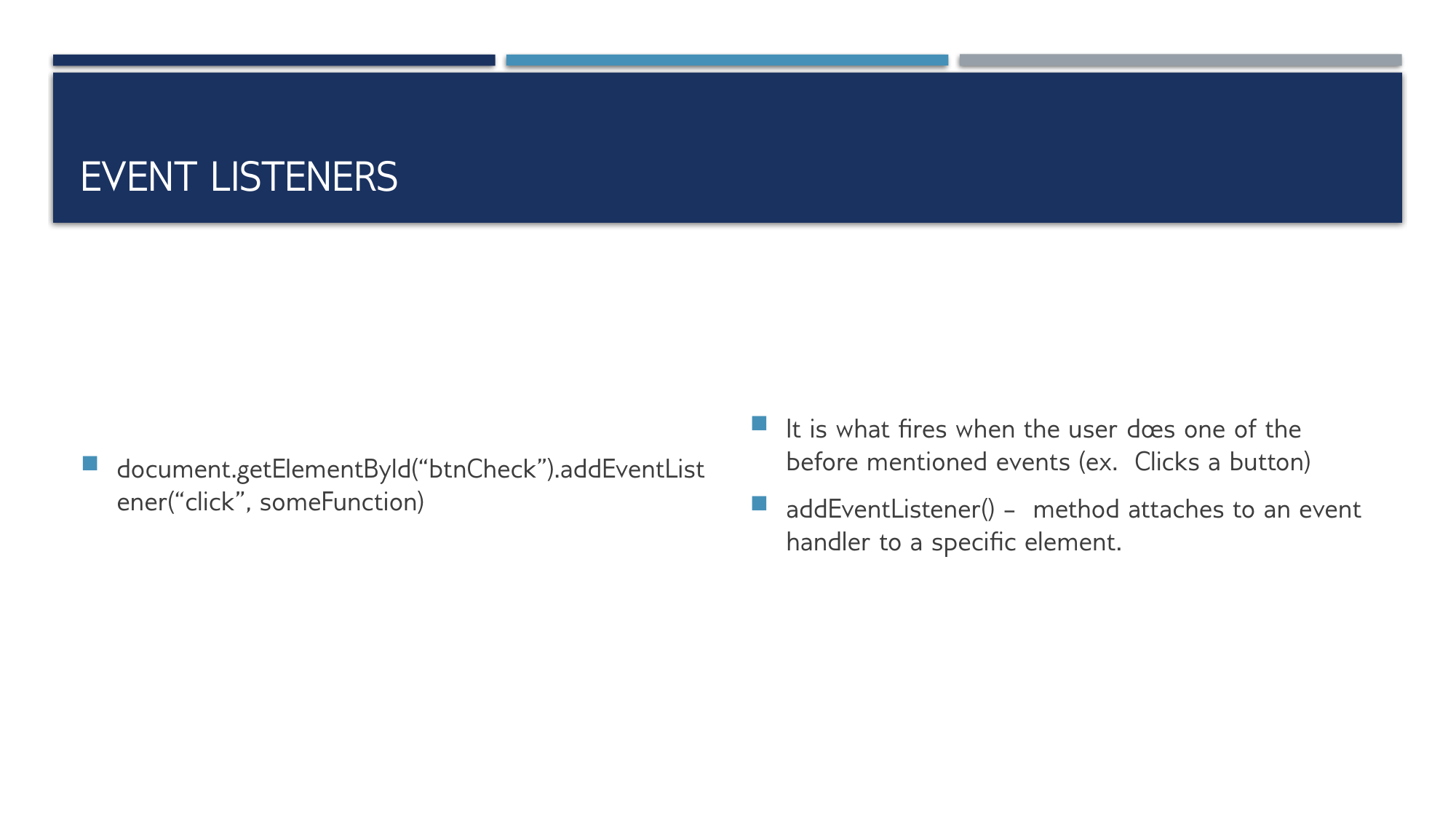

# Event Listeners
document.getElementById(“btnCheck”).addEventListener(“click”, someFunction)
It is what fires when the user does one of the before mentioned events (ex.  Clicks a button)
addEventListener() –  method attaches to an event handler to a specific element.